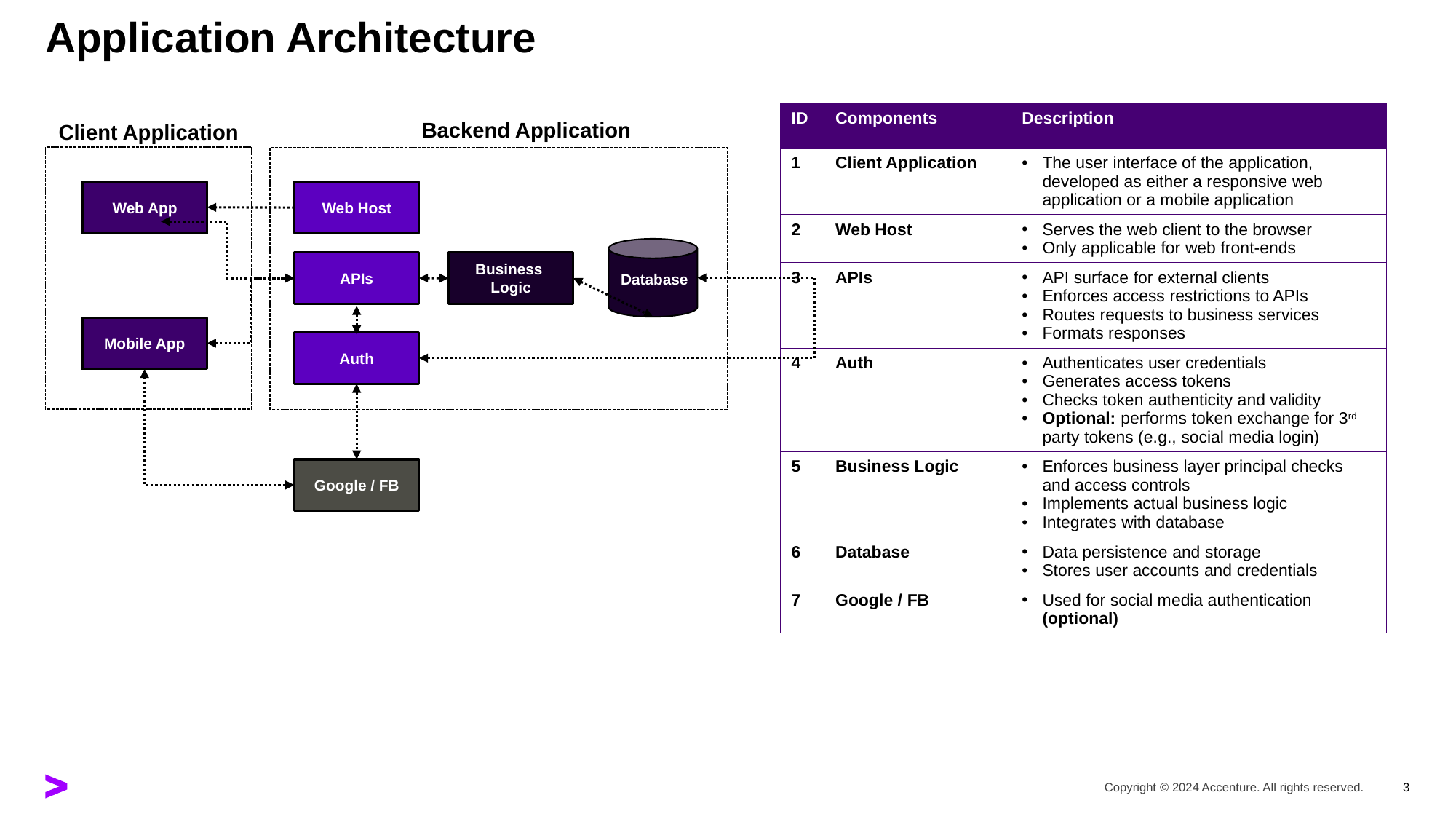

Application Architecture
| ID | Components | Description |
| --- | --- | --- |
| 1 | Client Application | The user interface of the application, developed as either a responsive web application or a mobile application |
| 2 | Web Host | Serves the web client to the browser Only applicable for web front-ends |
| 3 | APIs | API surface for external clients Enforces access restrictions to APIs Routes requests to business services Formats responses |
| 4 | Auth | Authenticates user credentials Generates access tokens Checks token authenticity and validity Optional: performs token exchange for 3rd party tokens (e.g., social media login) |
| 5 | Business Logic | Enforces business layer principal checks and access controls Implements actual business logic Integrates with database |
| 6 | Database | Data persistence and storage Stores user accounts and credentials |
| 7 | Google / FB | Used for social media authentication (optional) |
Backend Application
Client Application

Web App
Web Host

APIs
Business
Logic
Database
Mobile App
Auth
Google / FB
3